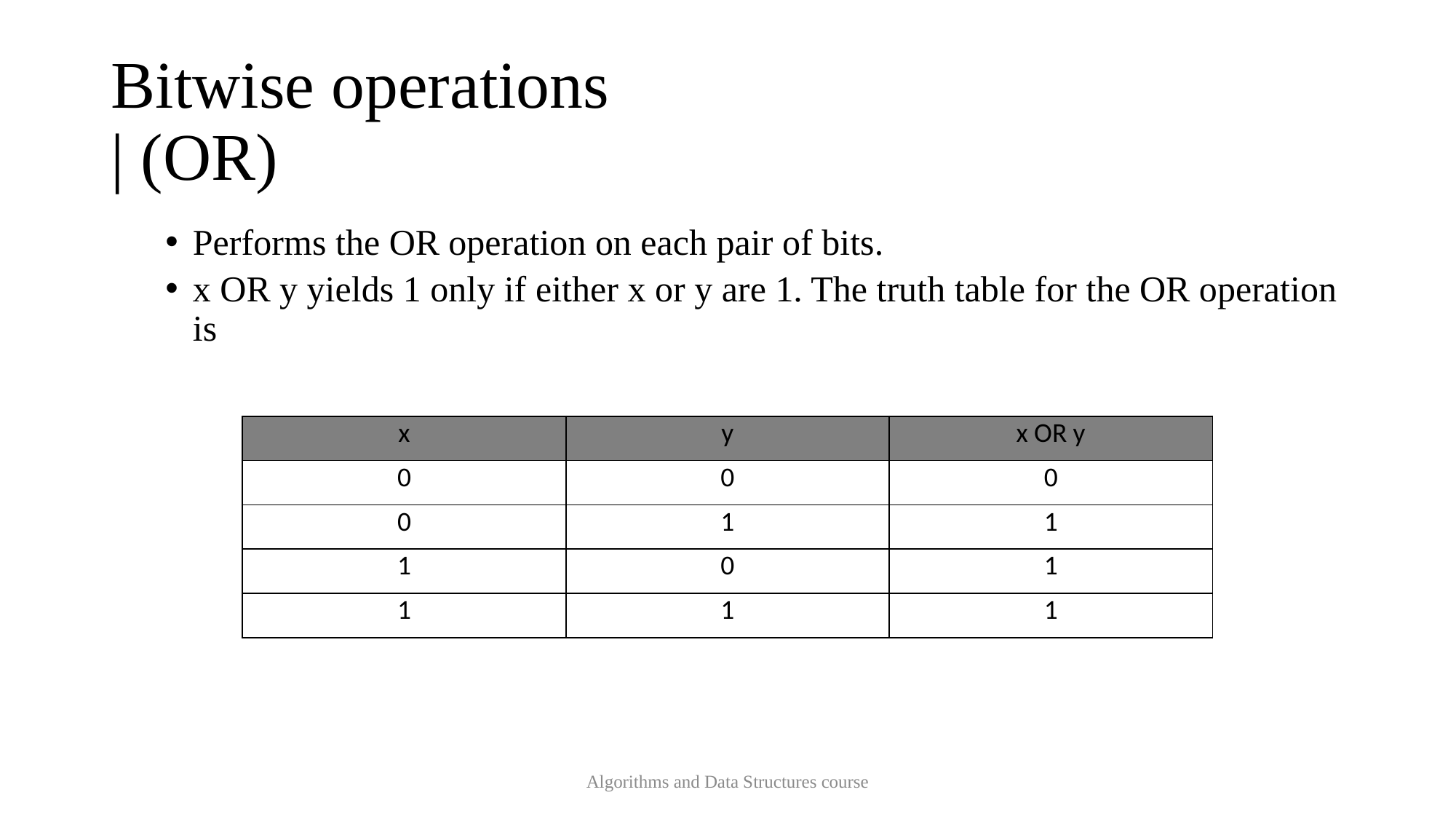

# Bitwise operations | (OR)
Performs the OR operation on each pair of bits.
x OR y yields 1 only if either x or y are 1. The truth table for the OR operation is
| x | y | x OR y |
| --- | --- | --- |
| 0 | 0 | 0 |
| 0 | 1 | 1 |
| 1 | 0 | 1 |
| 1 | 1 | 1 |
Algorithms and Data Structures course